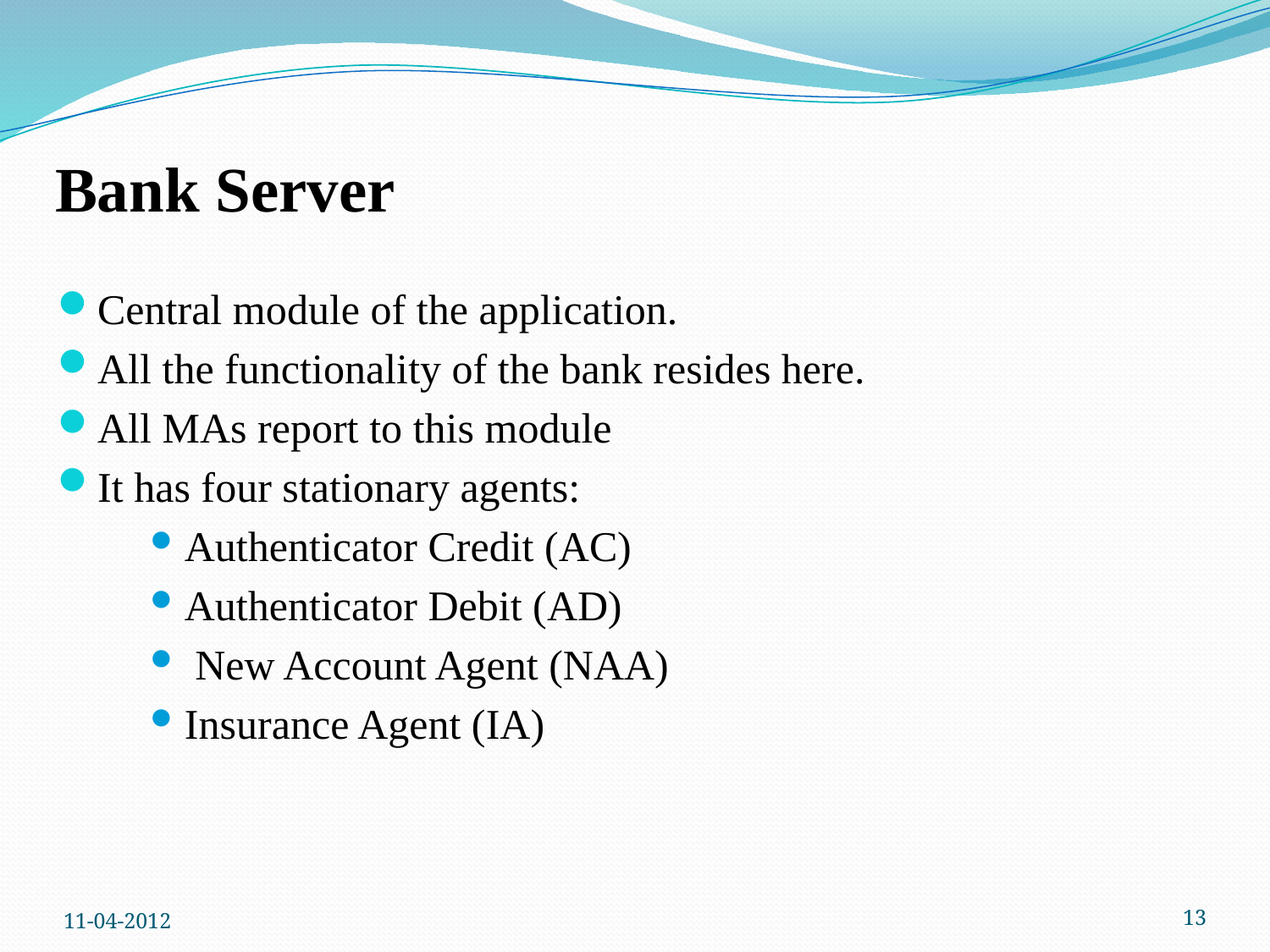

# Bank Server
Central module of the application.
All the functionality of the bank resides here.
All MAs report to this module
It has four stationary agents:
Authenticator Credit (AC)
Authenticator Debit (AD)
 New Account Agent (NAA)
Insurance Agent (IA)
11-04-2012
13